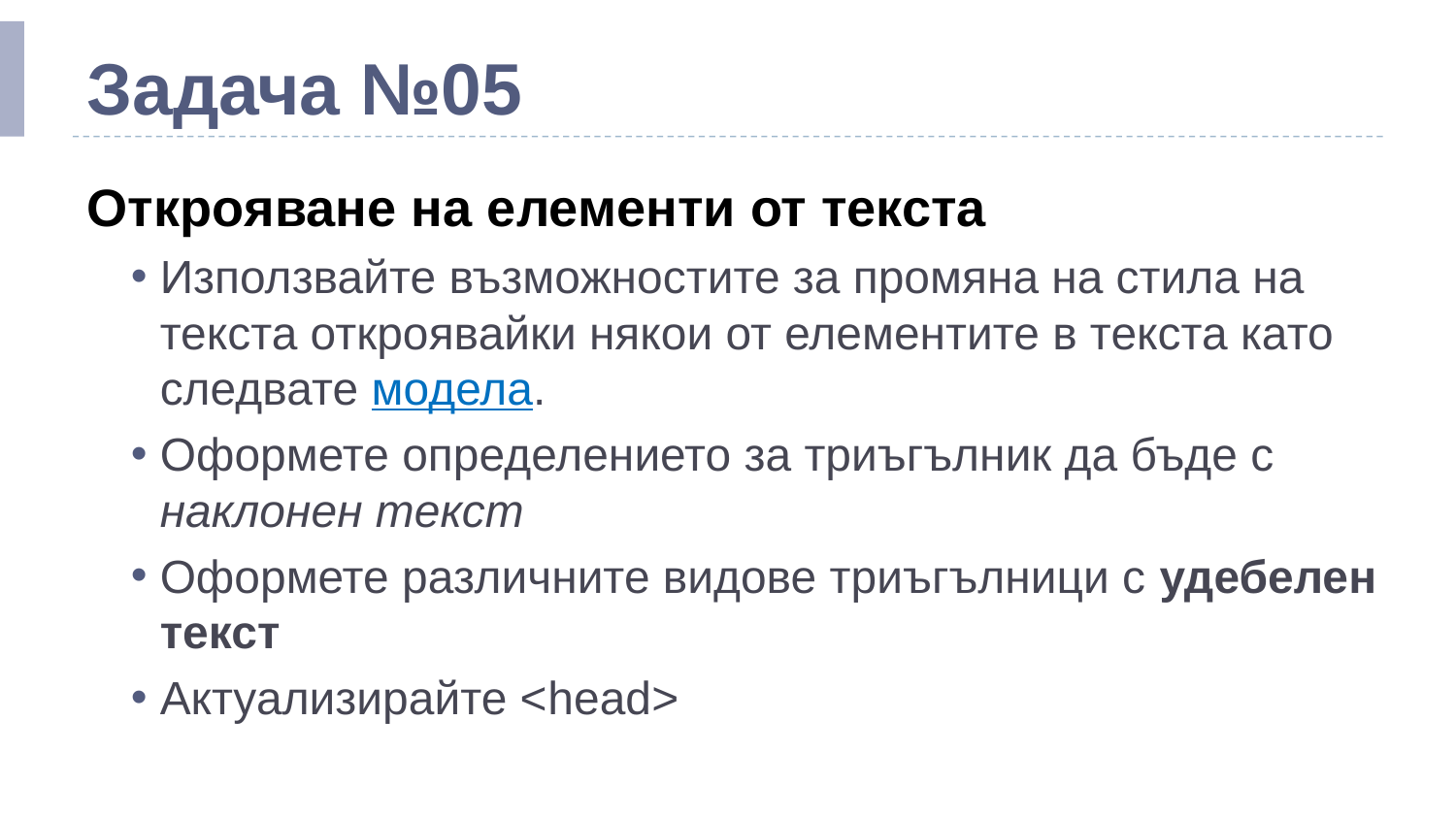

# Задача №05
Открояване на елементи от текста
Използвайте възможностите за промяна на стила на текста откроявайки някои от елементите в текста като следвате модела.
Oформете определението за триъгълник да бъде с наклонен текст
Оформете различните видове триъгълници с удебелен текст
Актуализирайте <head>